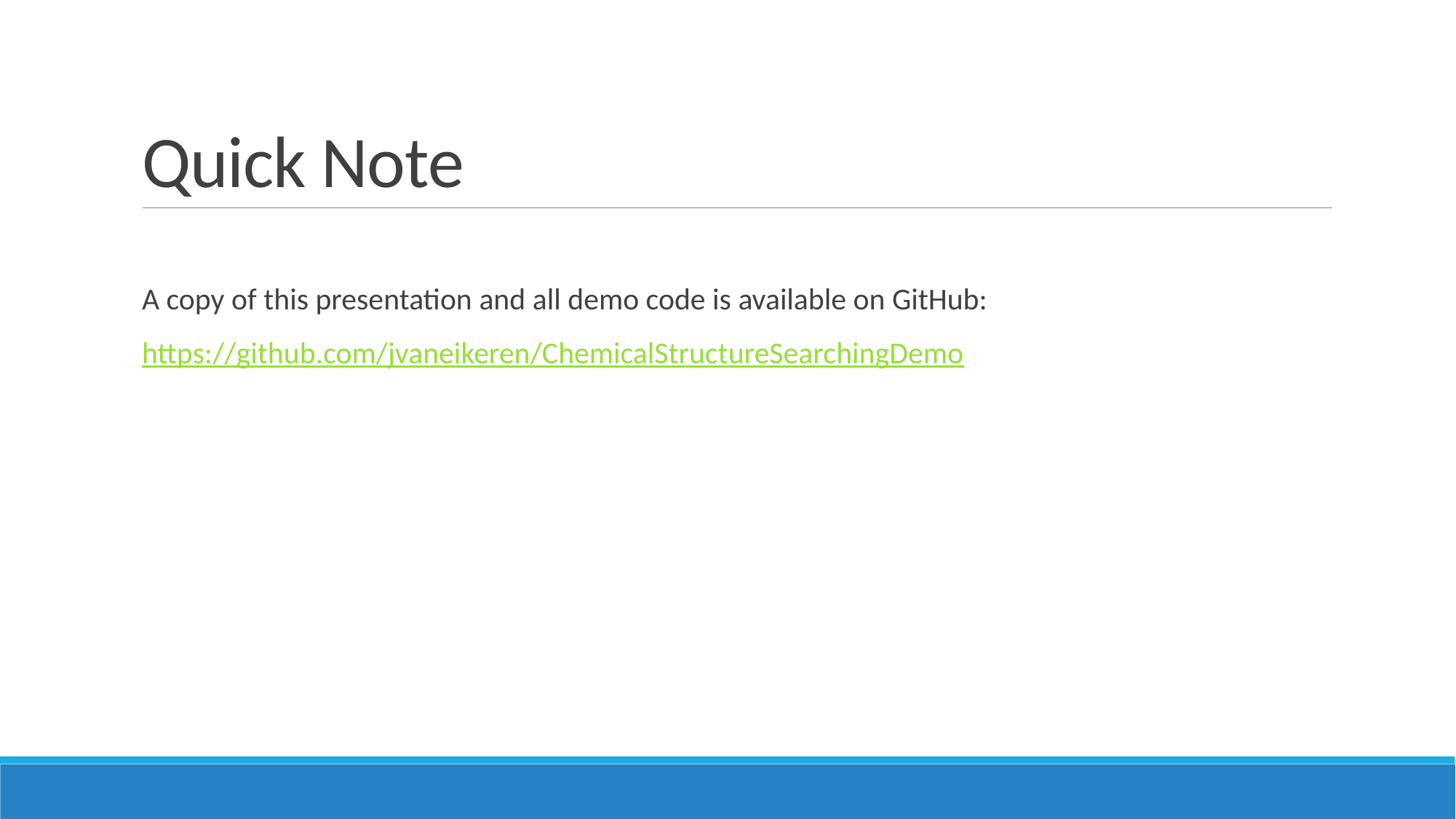

# Quick Note

A copy of this presentation and all demo code is available on GitHub:
https://github.com/jvaneikeren/ChemicalStructureSearchingDemo